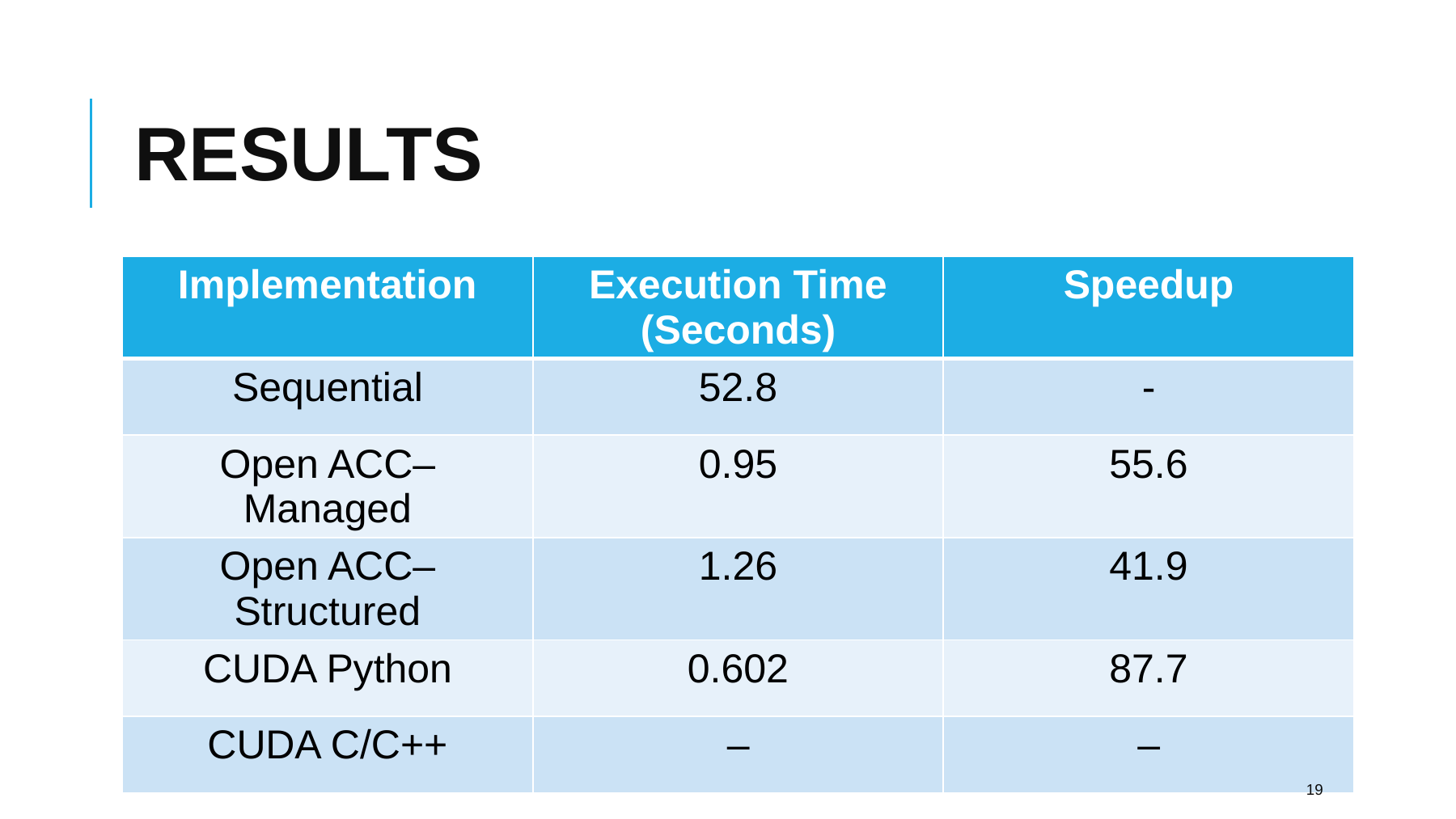

# RESULTS
| Implementation | Execution Time (Seconds) | Speedup |
| --- | --- | --- |
| Sequential | 52.8 | - |
| Open ACC– Managed | 0.95 | 55.6 |
| Open ACC– Structured | 1.26 | 41.9 |
| CUDA Python | 0.602 | 87.7 |
| CUDA C/C++ | – | – |
19